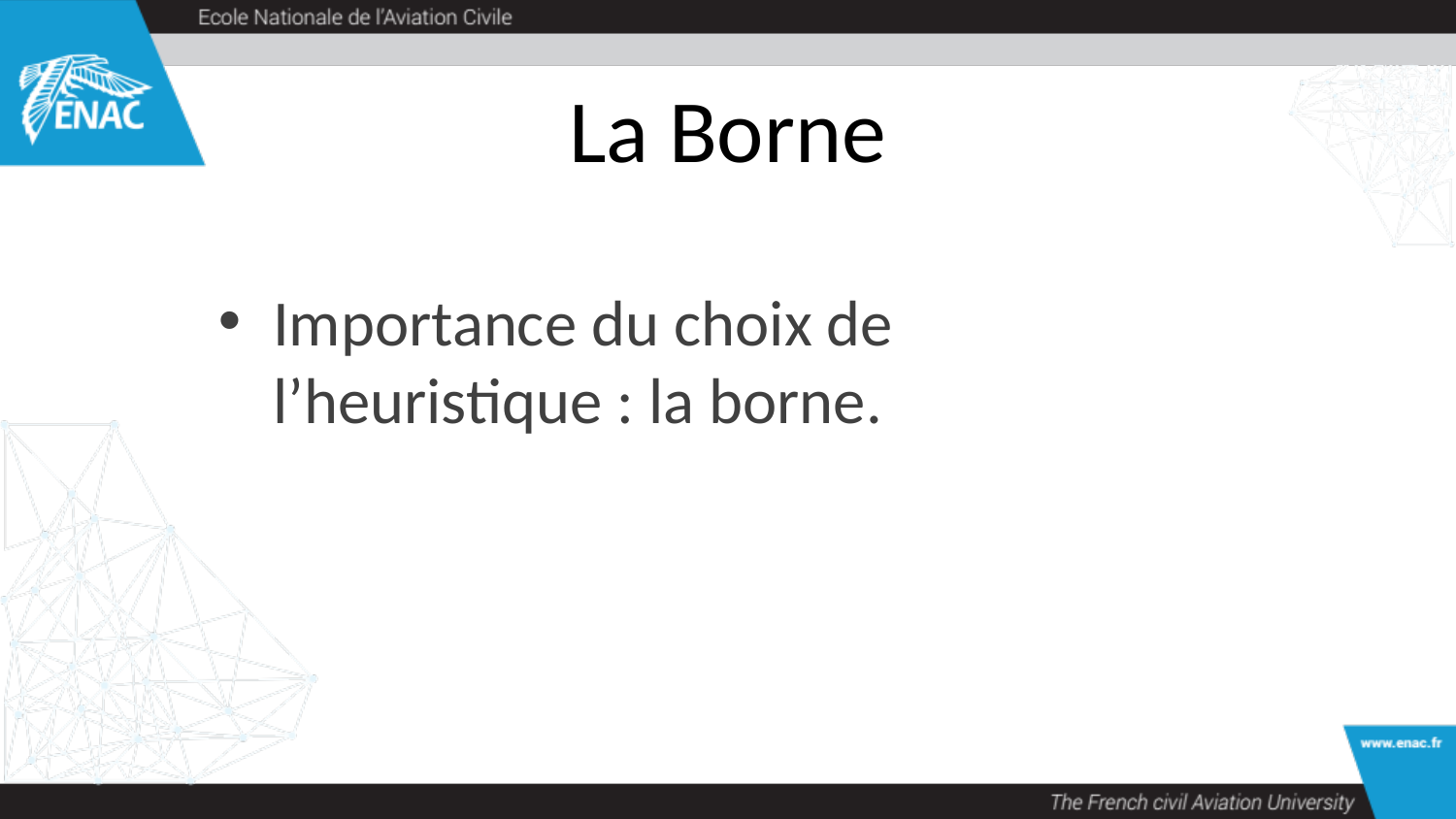

# La Borne
Importance du choix de l’heuristique : la borne.